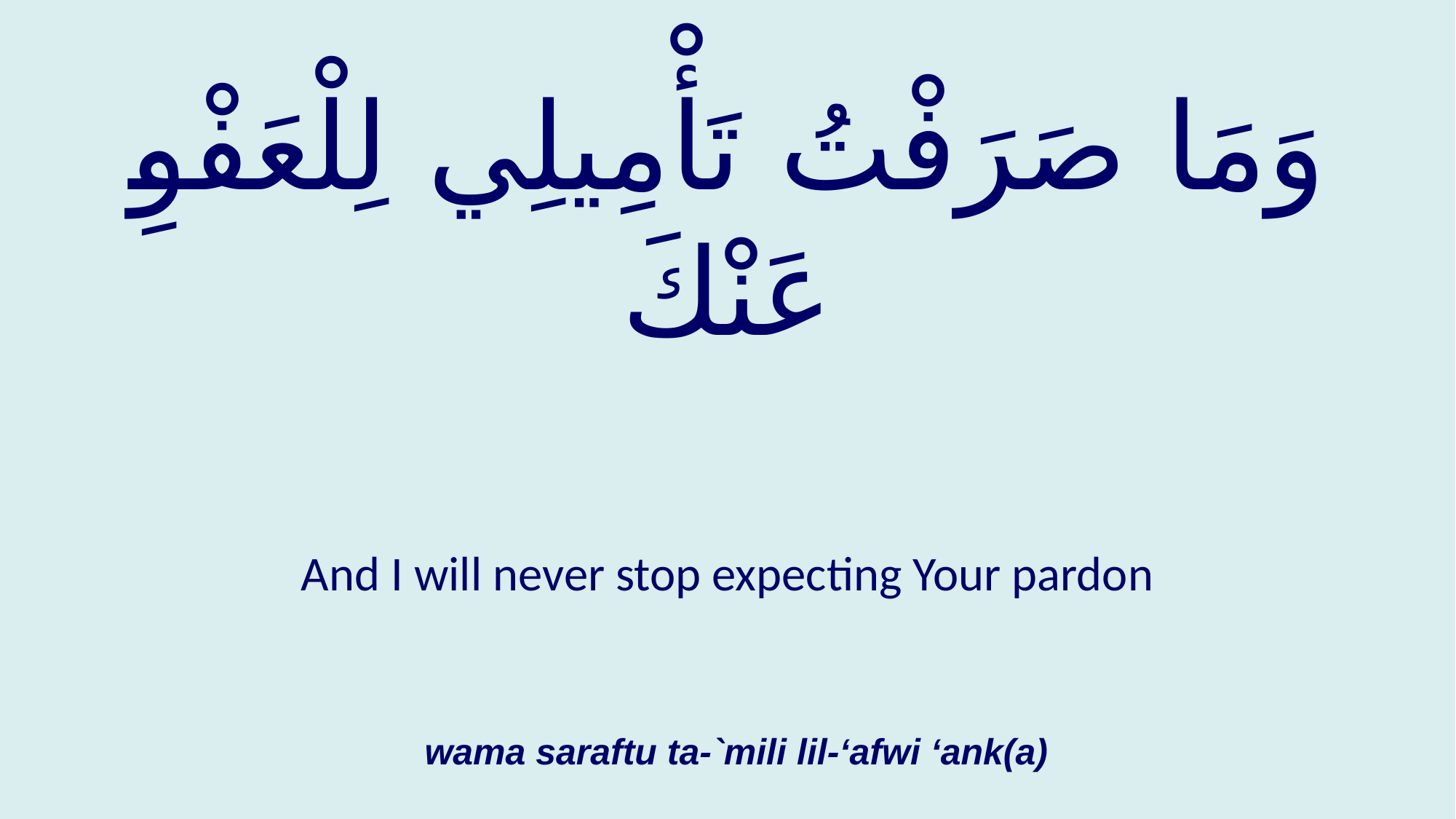

# وَمَا صَرَفْتُ تَأْمِيلِي لِلْعَفْوِ عَنْكَ
And I will never stop expecting Your pardon
wama saraftu ta-`mili lil-‘afwi ‘ank(a)